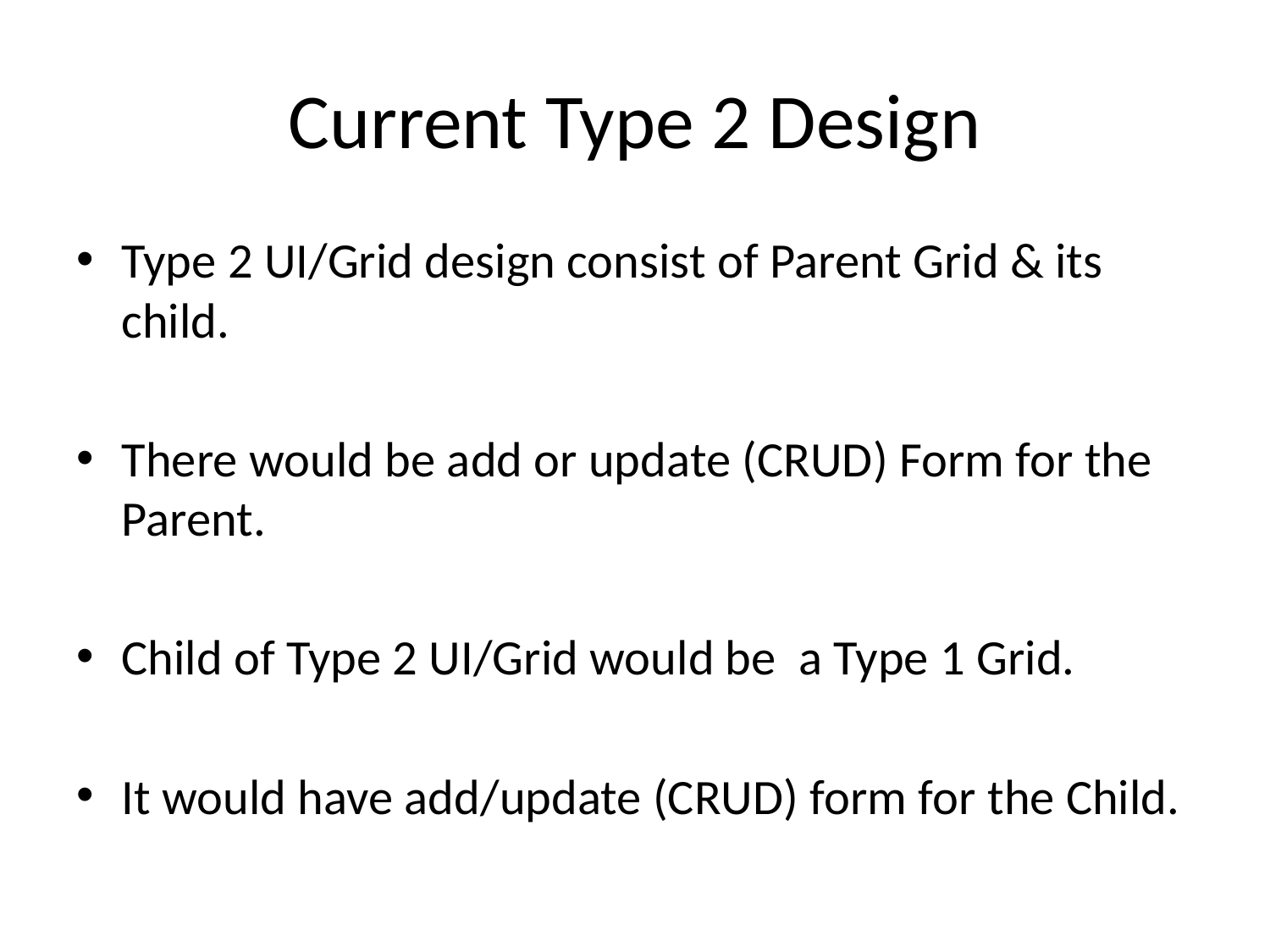

# Current Type 2 Design
Type 2 UI/Grid design consist of Parent Grid & its child.

There would be add or update (CRUD) Form for the Parent.

Child of Type 2 UI/Grid would be  a Type 1 Grid.

It would have add/update (CRUD) form for the Child.